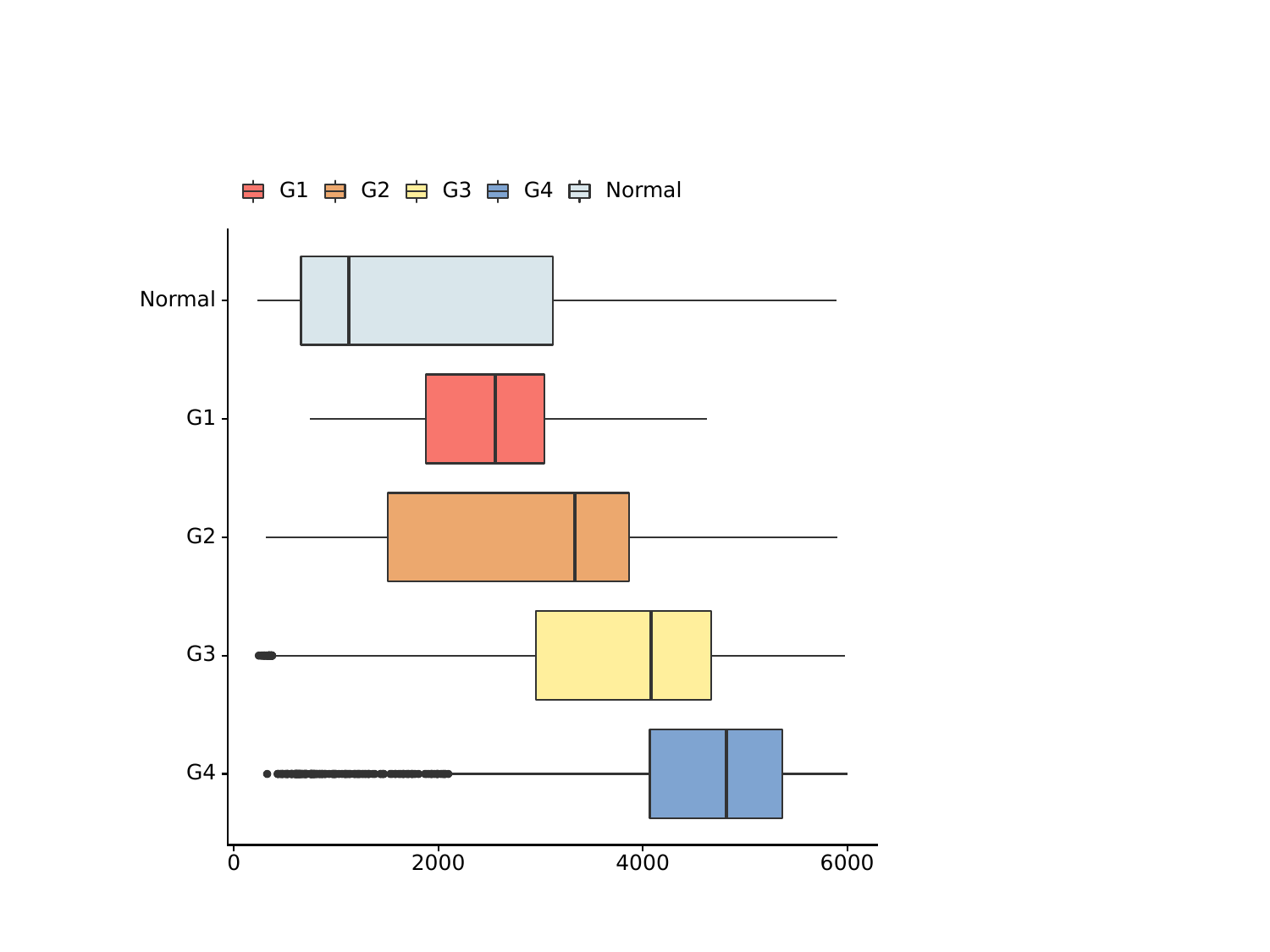

#

Normal
G1
G2
G3
G4

Normal

G1

G2

G3

G4

0
2000
4000
6000